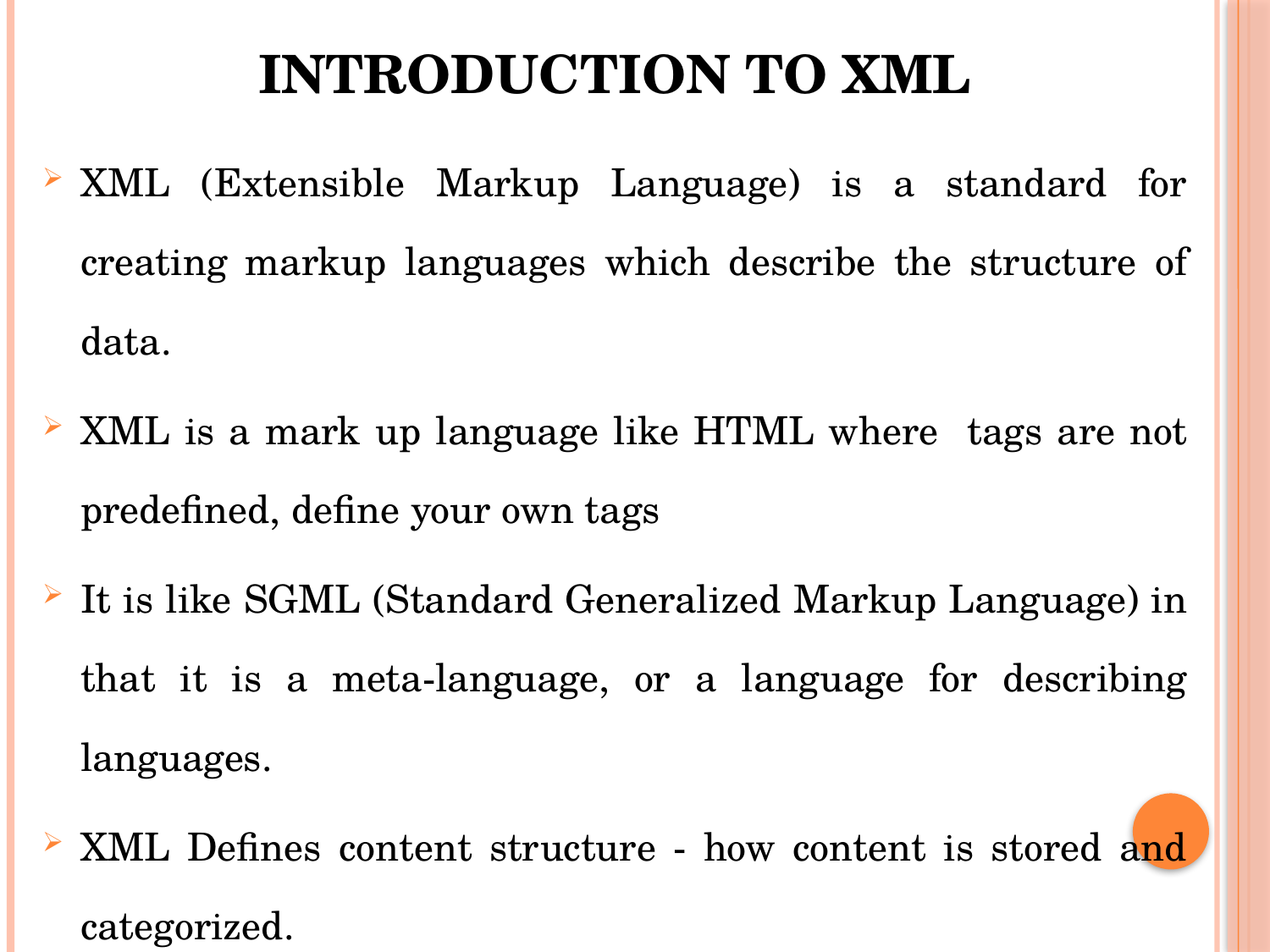

# Introduction to XML
XML (Extensible Markup Language) is a standard for creating markup languages which describe the structure of data.
XML is a mark up language like HTML where  tags are not predefined, define your own tags
It is like SGML (Standard Generalized Markup Language) in that it is a meta-language, or a language for describing languages.
XML Defines content structure - how content is stored and categorized.